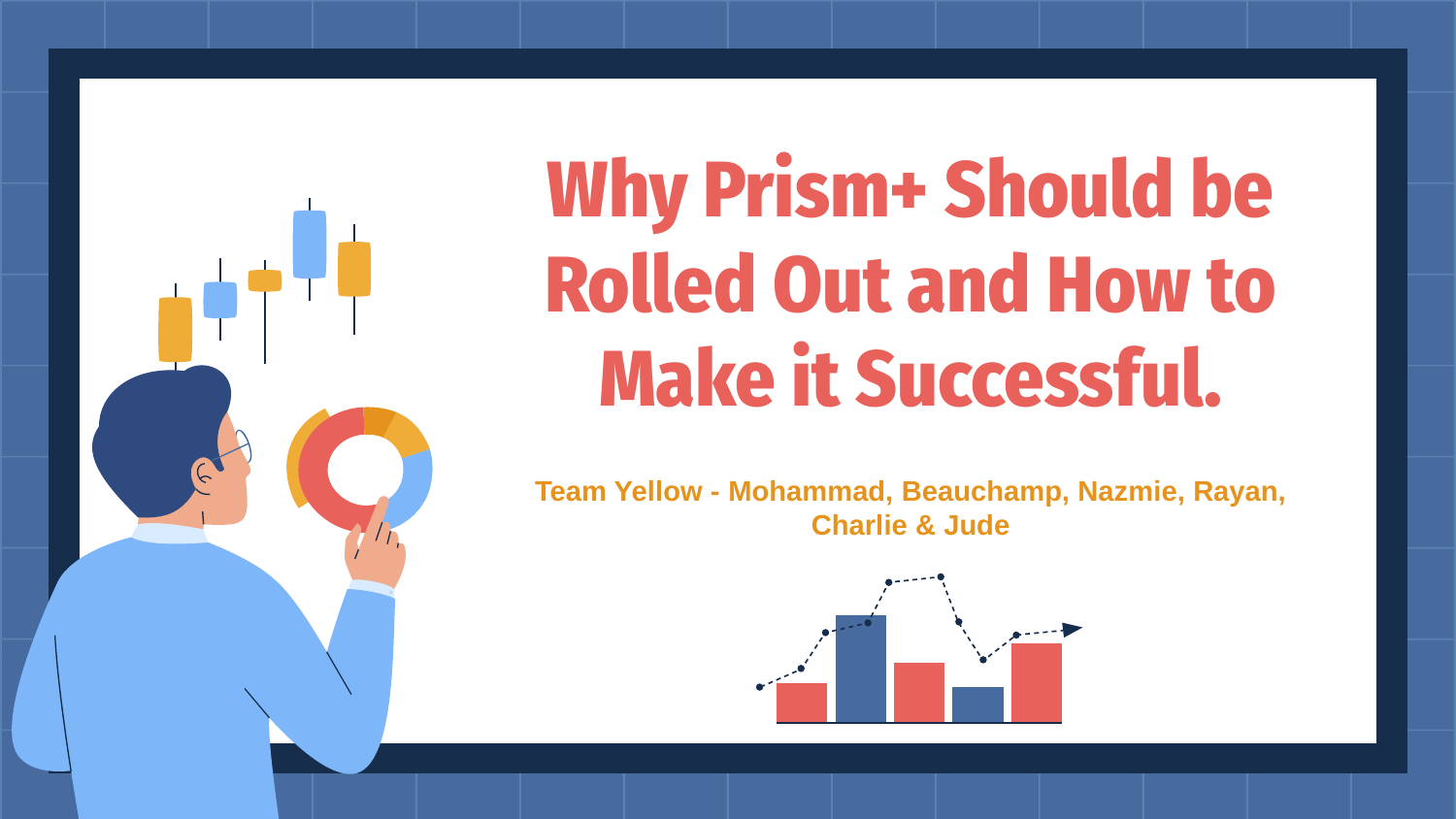

# Why Prism+ Should be Rolled Out and How to Make it Successful.

Team Yellow - Mohammad, Beauchamp, Nazmie, Rayan, Charlie & Jude